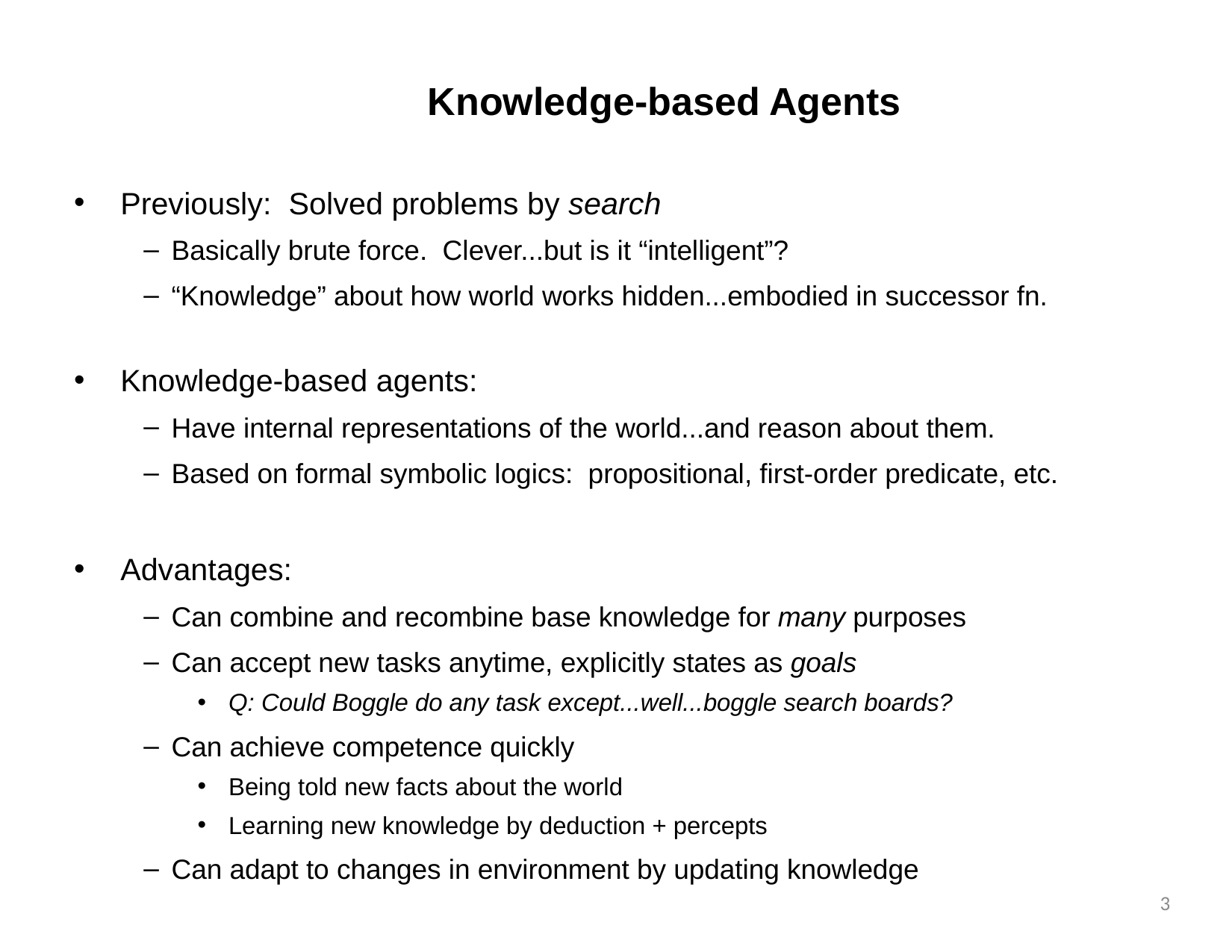

# Knowledge-based Agents
Previously:  Solved problems by search
Basically brute force.  Clever...but is it “intelligent”?
“Knowledge” about how world works hidden...embodied in successor fn.

Knowledge-based agents:
Have internal representations of the world...and reason about them.
Based on formal symbolic logics:  propositional, first-order predicate, etc.

Advantages:
Can combine and recombine base knowledge for many purposes
Can accept new tasks anytime, explicitly states as goals
Q: Could Boggle do any task except...well...boggle search boards?
Can achieve competence quickly
Being told new facts about the world
Learning new knowledge by deduction + percepts
Can adapt to changes in environment by updating knowledge
3